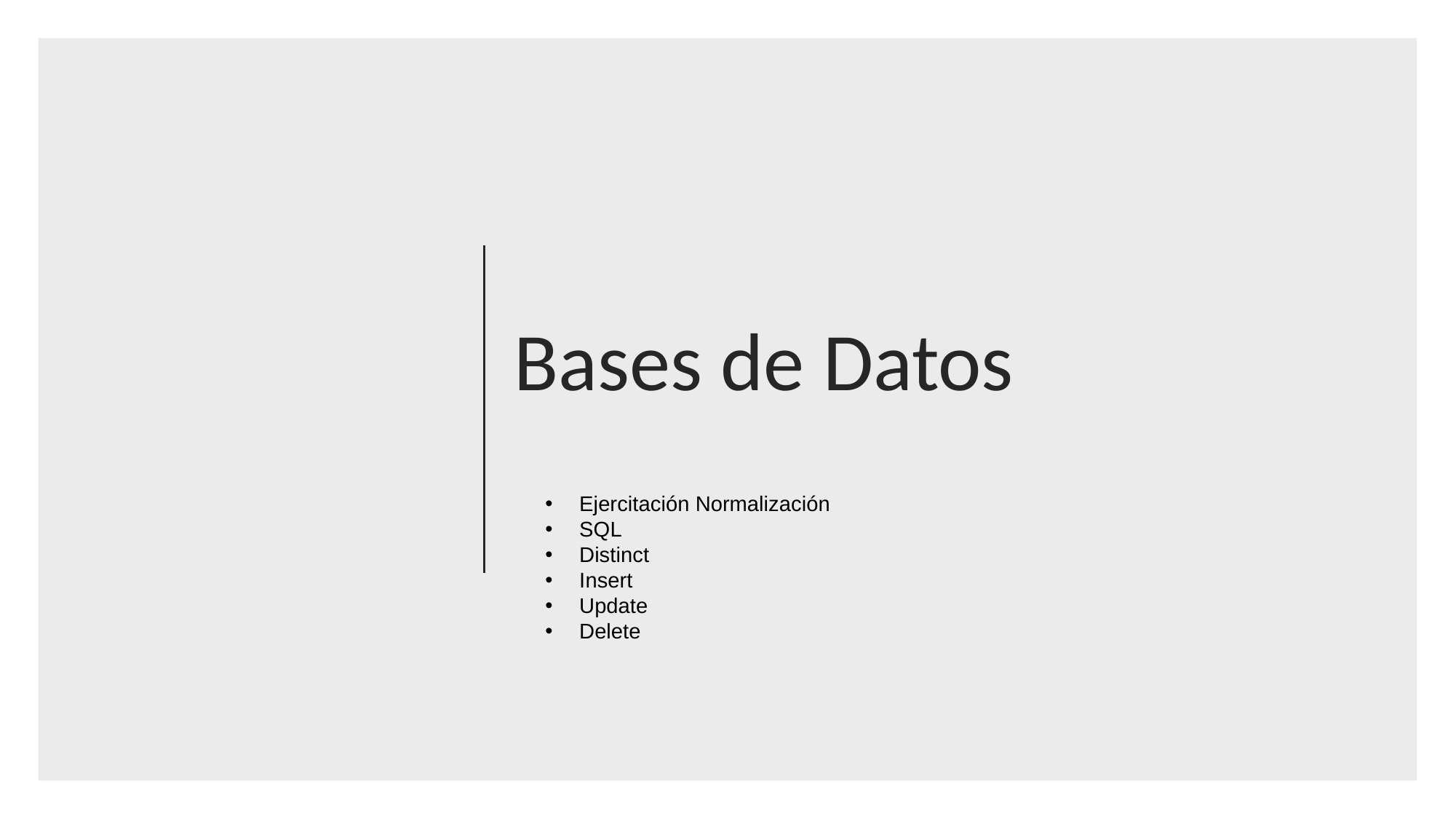

Bases de Datos
Ejercitación Normalización
SQL
Distinct
Insert
Update
Delete